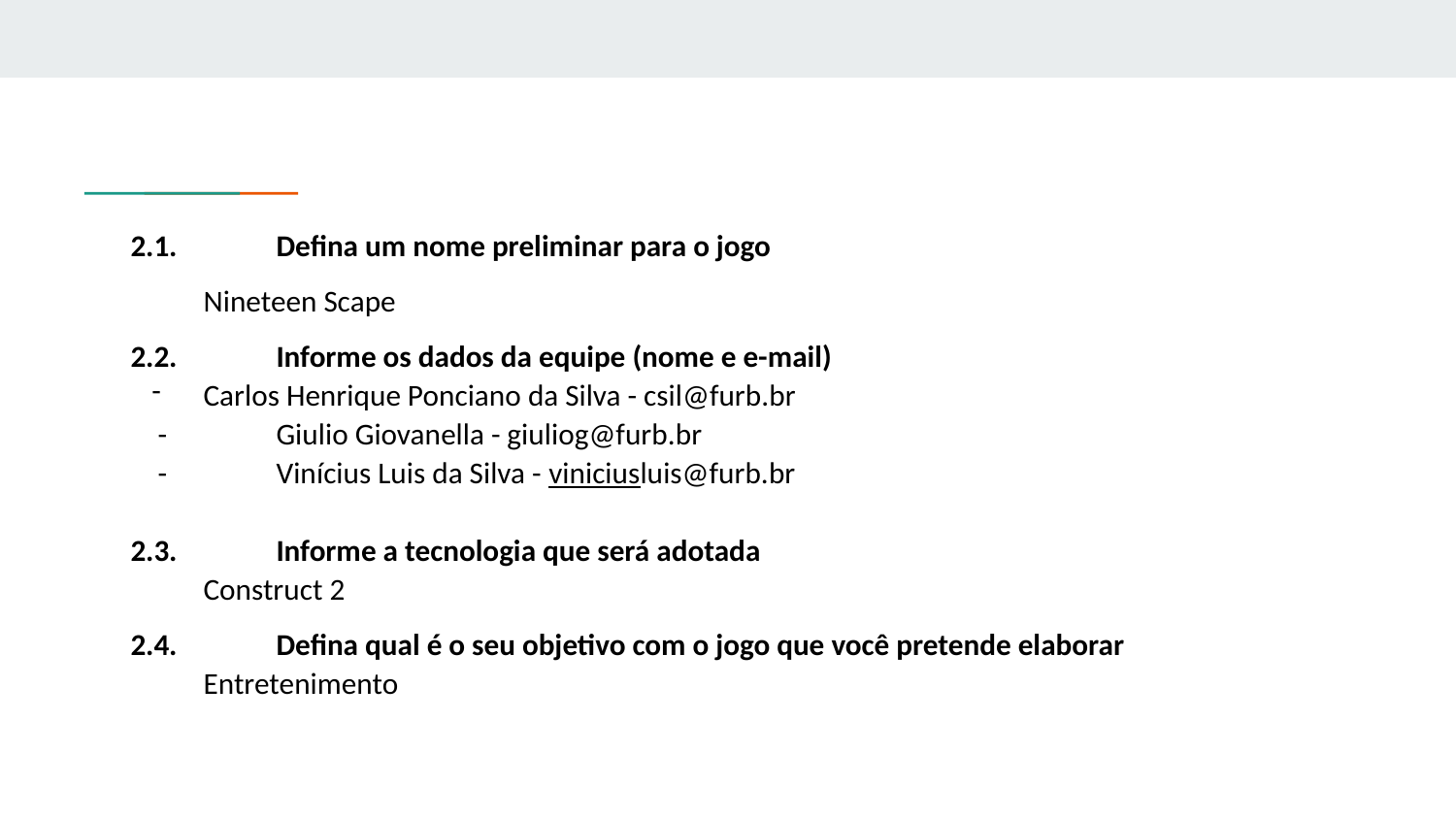

2.1. 	Defina um nome preliminar para o jogo
Nineteen Scape
2.2. 	Informe os dados da equipe (nome e e-mail)
Carlos Henrique Ponciano da Silva - csil@furb.br
    - 	Giulio Giovanella - giuliog@furb.br
    - 	Vinícius Luis da Silva - viniciusluis@furb.br

2.3. 	Informe a tecnologia que será adotada
Construct 2
2.4. 	Defina qual é o seu objetivo com o jogo que você pretende elaborar
Entretenimento